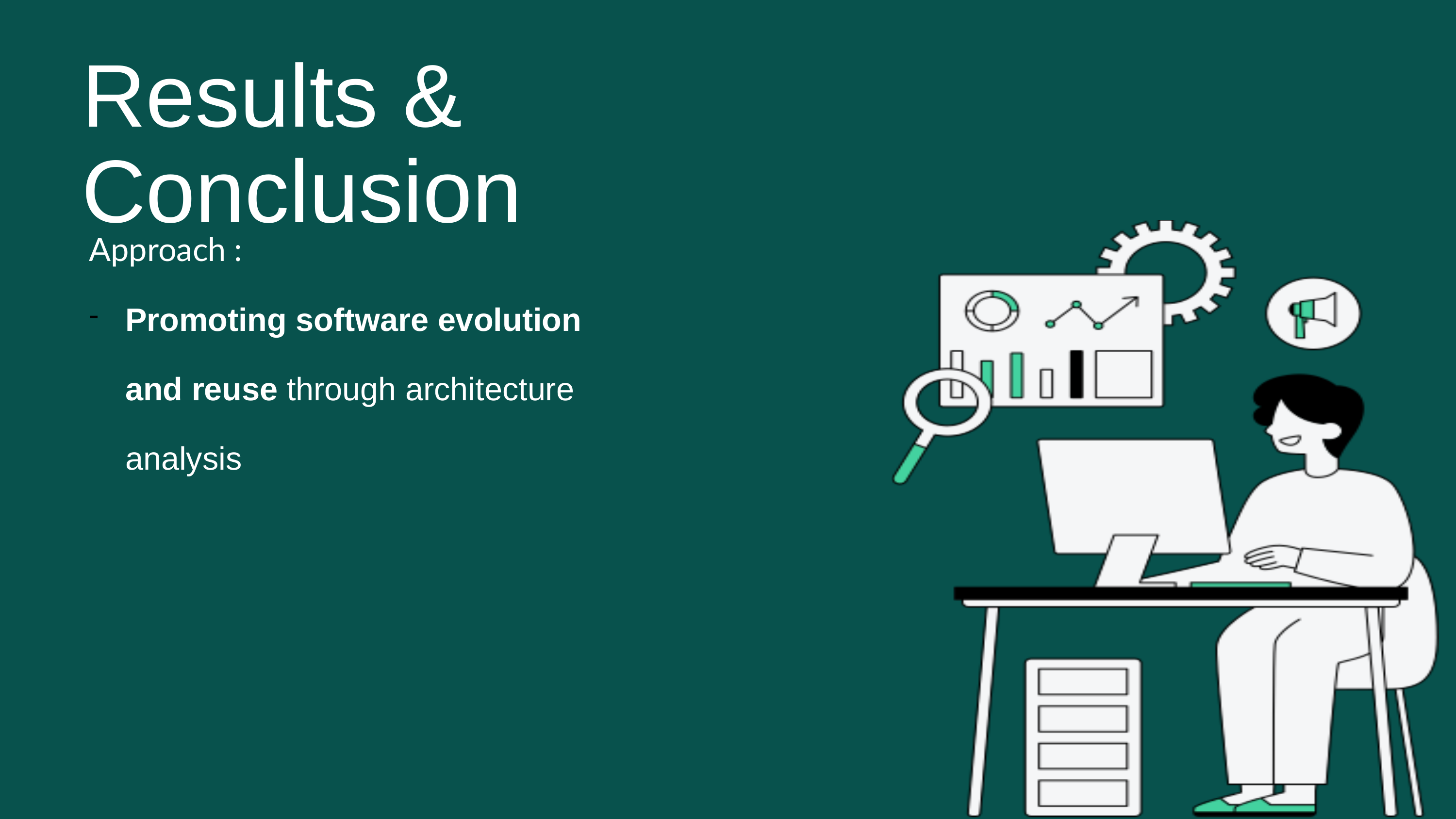

Results & Conclusion
Approach :
Promoting software evolution and reuse through architecture analysis